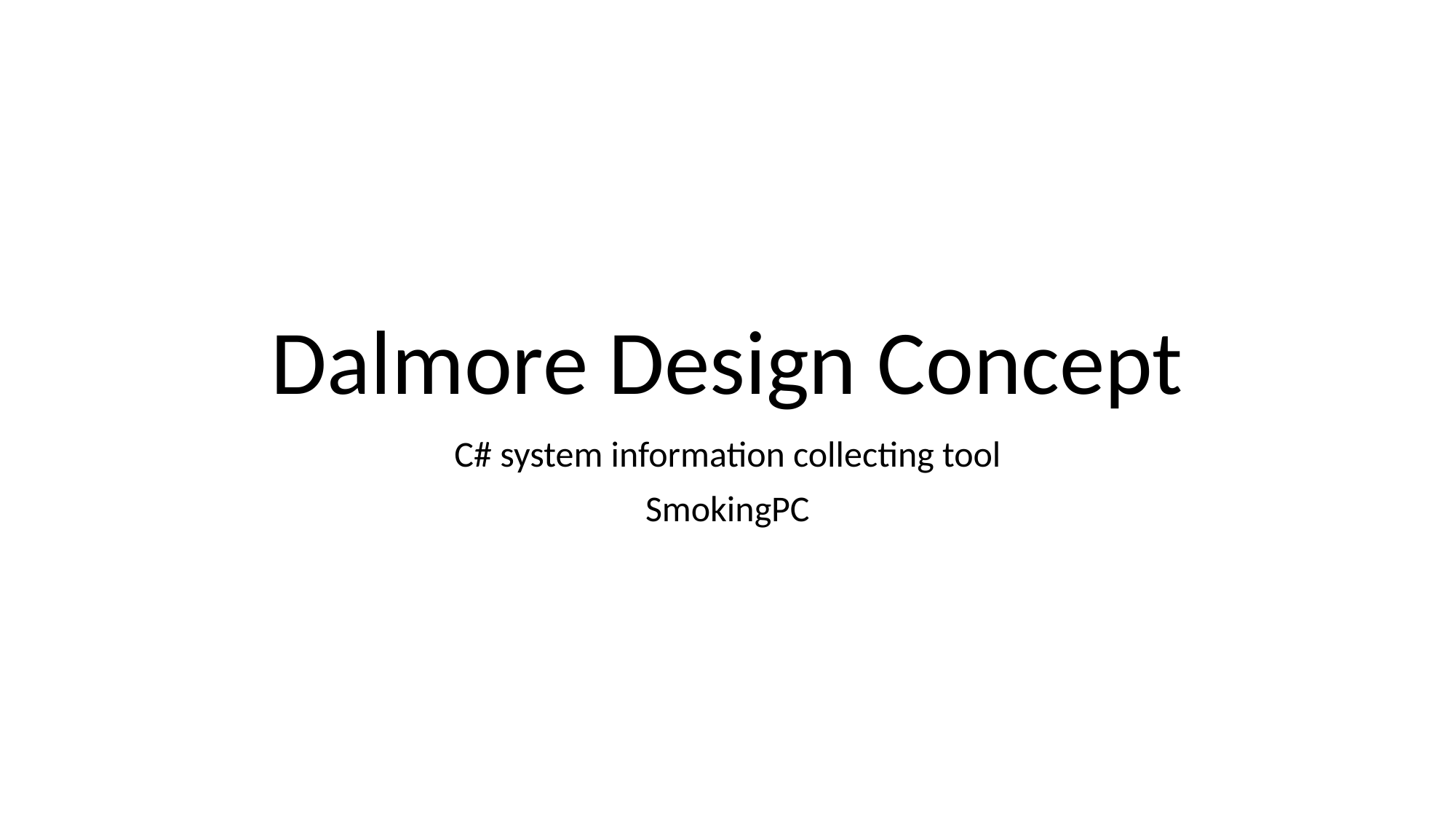

# Dalmore Design Concept
C# system information collecting tool
SmokingPC